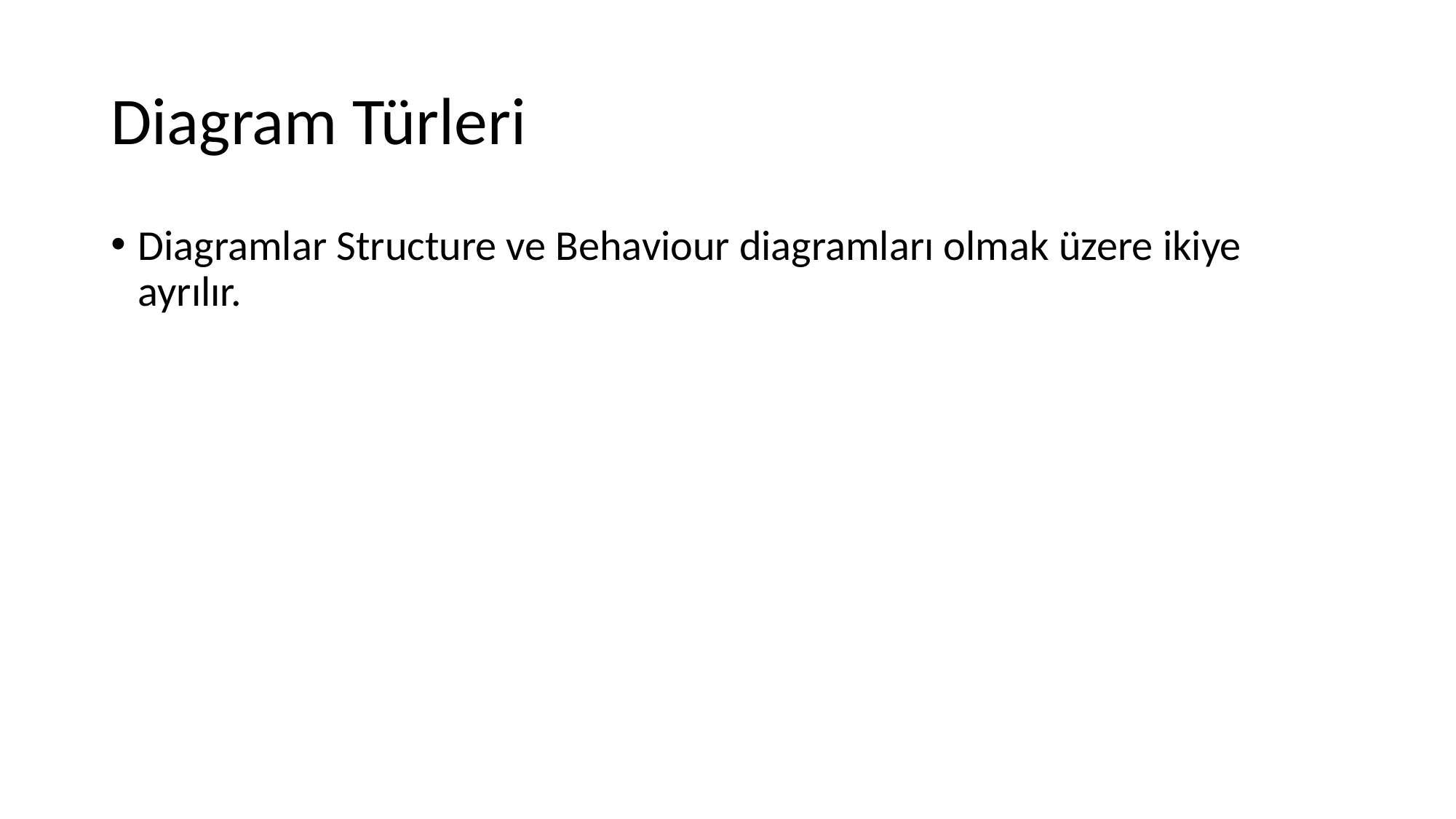

# Diagram Türleri
Diagramlar Structure ve Behaviour diagramları olmak üzere ikiye ayrılır.